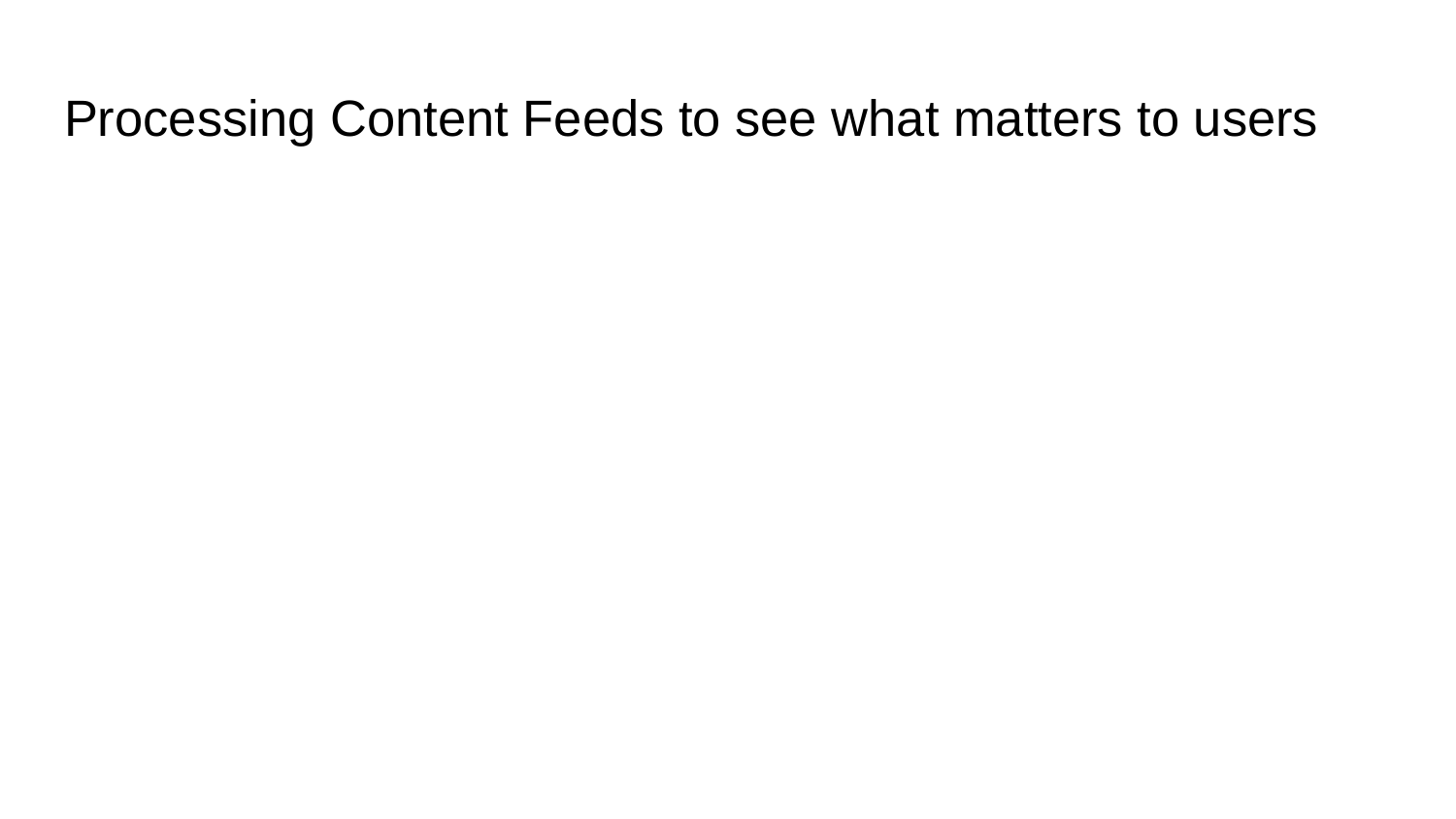

# Processing Content Feeds to see what matters to users